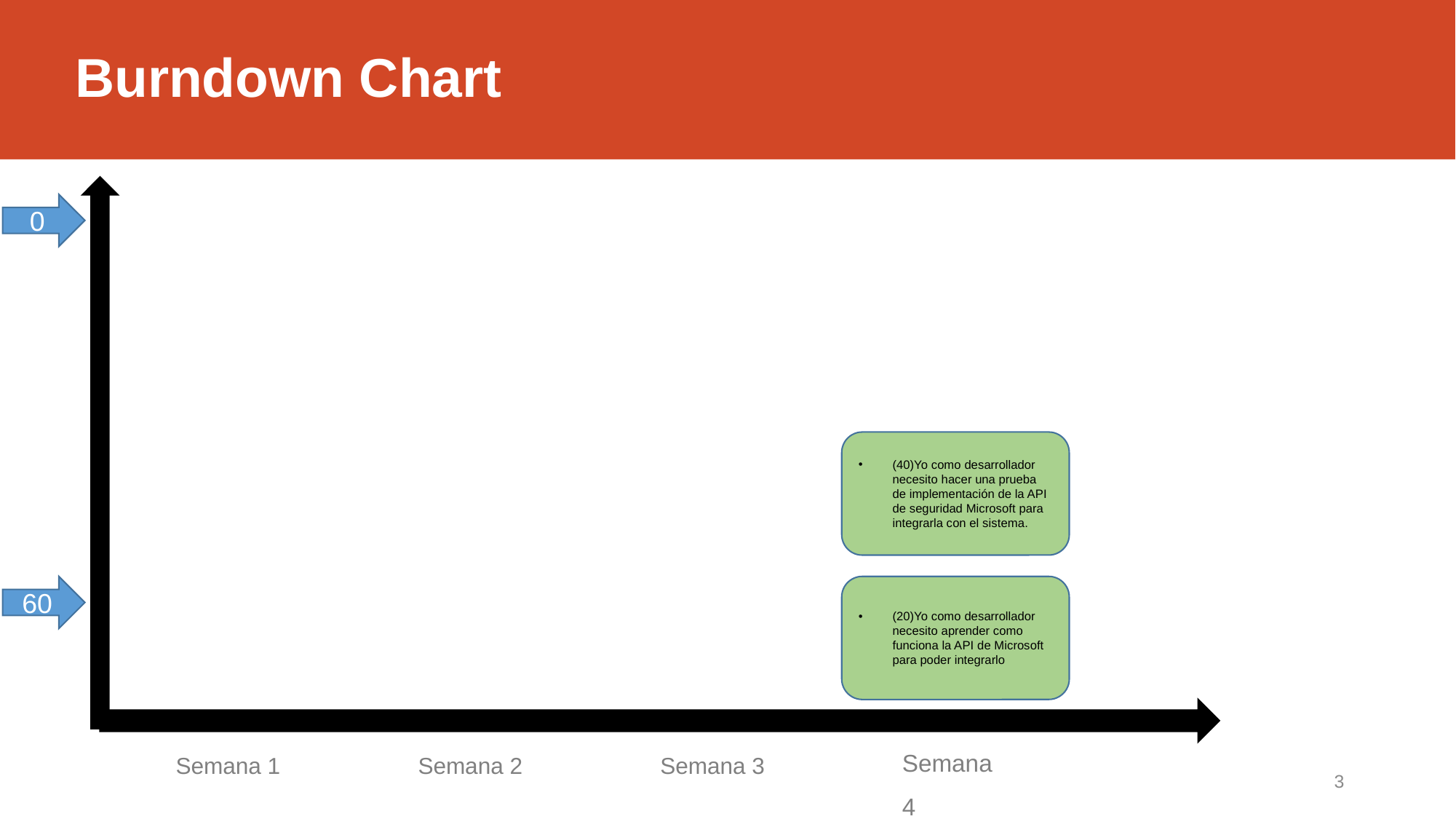

# Burndown Chart
0
(40)Yo como desarrollador necesito hacer una prueba de implementación de la API de seguridad Microsoft para integrarla con el sistema.

60
(20)Yo como desarrollador necesito aprender como funciona la API de Microsoft para poder integrarlo

Semana 4
Semana 1
Semana 2
Semana 3
3